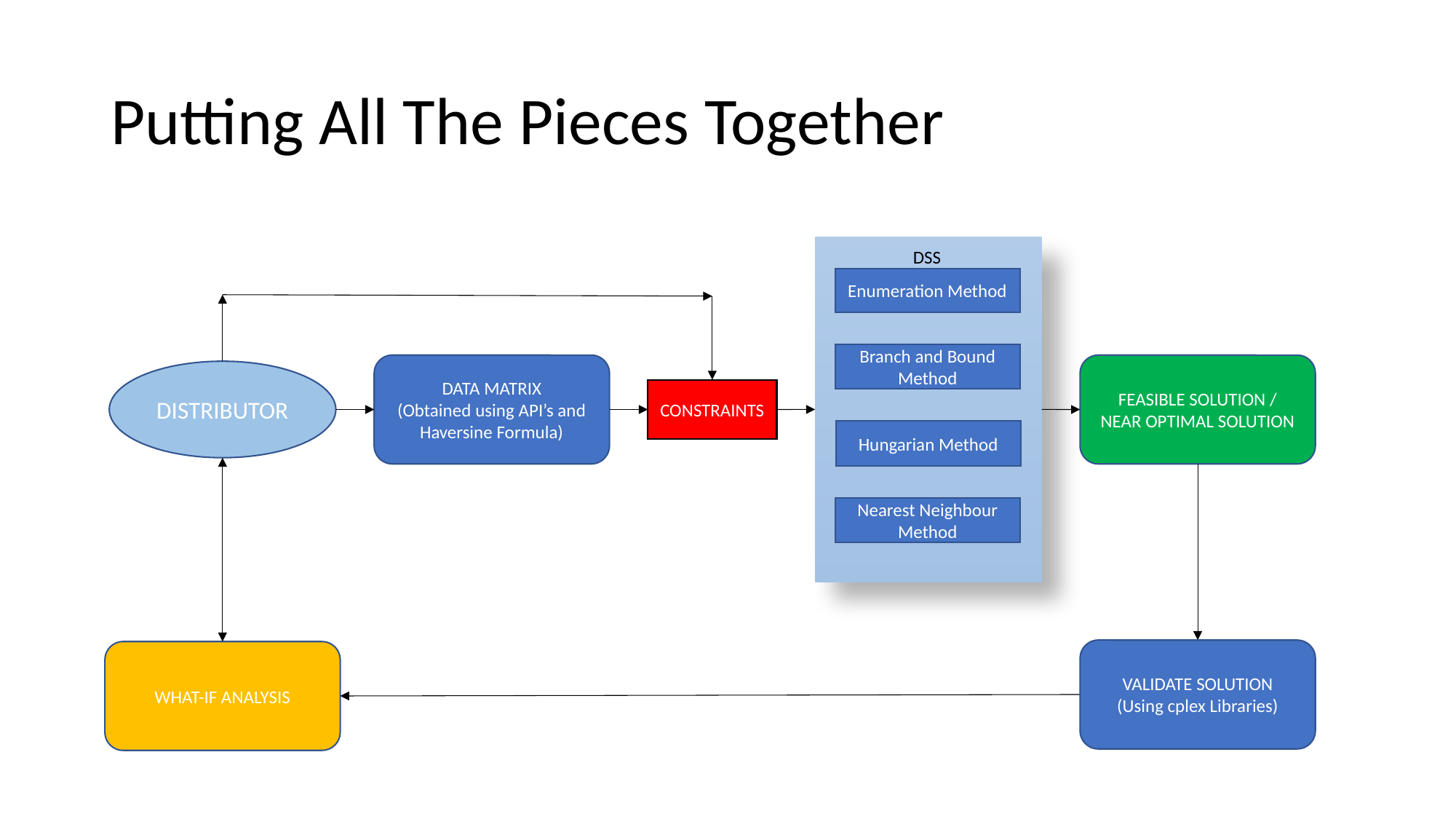

# Putting All The Pieces Together

DSS
Enumeration Method
Branch and Bound Method
FEASIBLE SOLUTION / NEAR OPTIMAL SOLUTION
DATA MATRIX
(Obtained using API’s and Haversine Formula)
DISTRIBUTOR
CONSTRAINTS
Hungarian Method
Nearest Neighbour Method
VALIDATE SOLUTION
(Using cplex Libraries)
WHAT-IF ANALYSIS